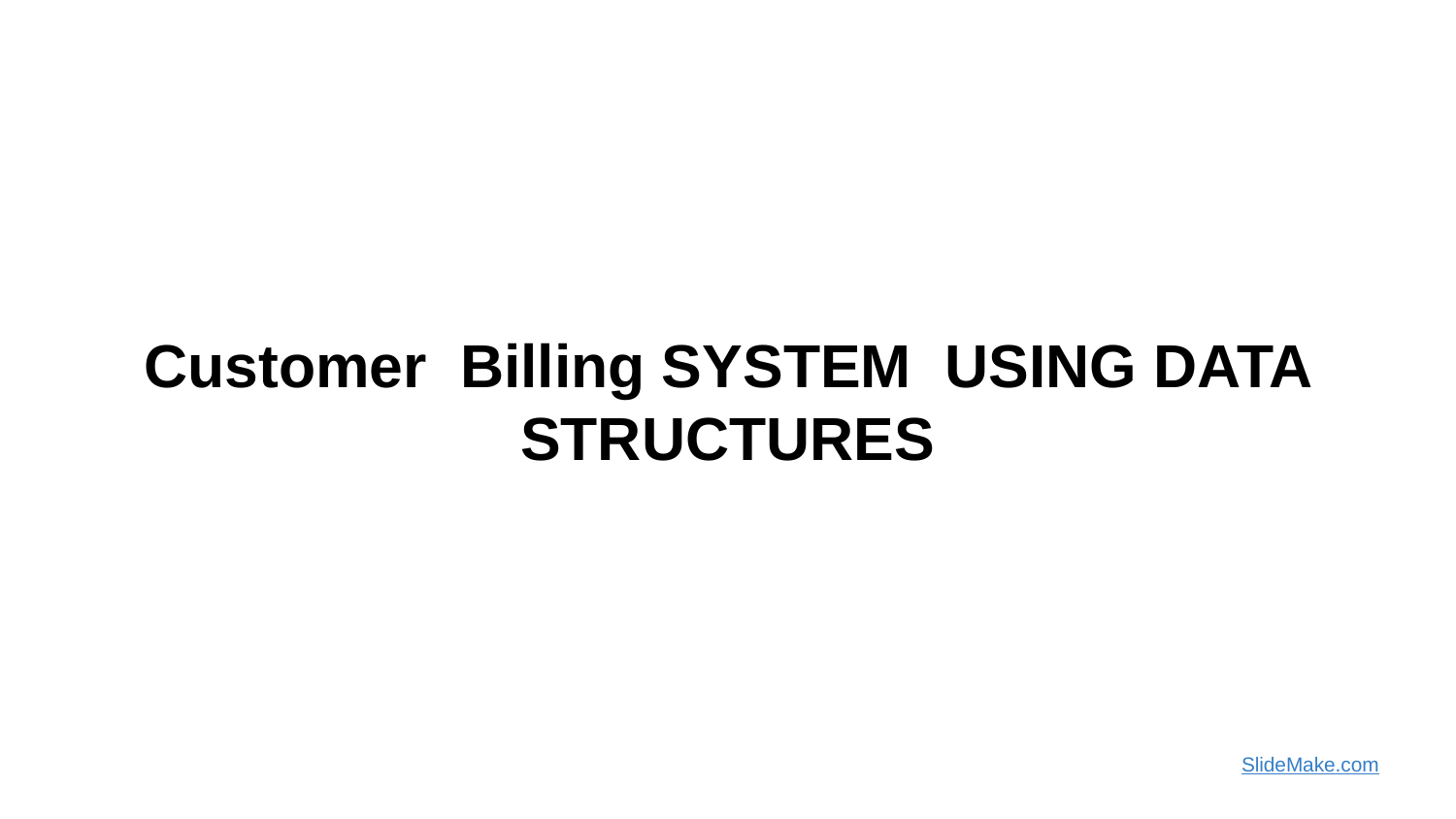

Customer  Billing SYSTEM  USING DATA STRUCTURES
SlideMake.com